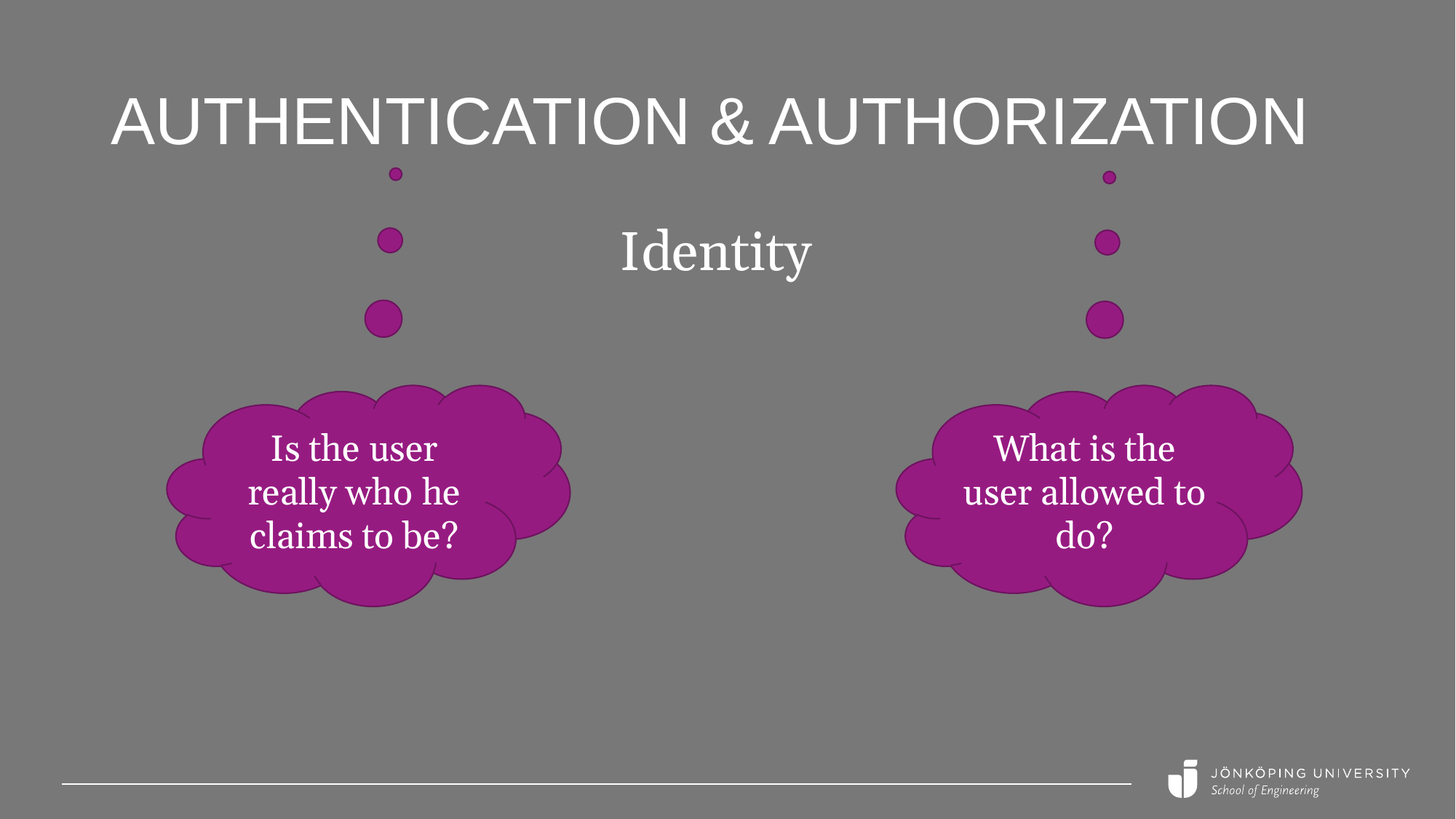

# Authentication & Authorization
Identity
Is the user really who he claims to be?
What is the user allowed to do?